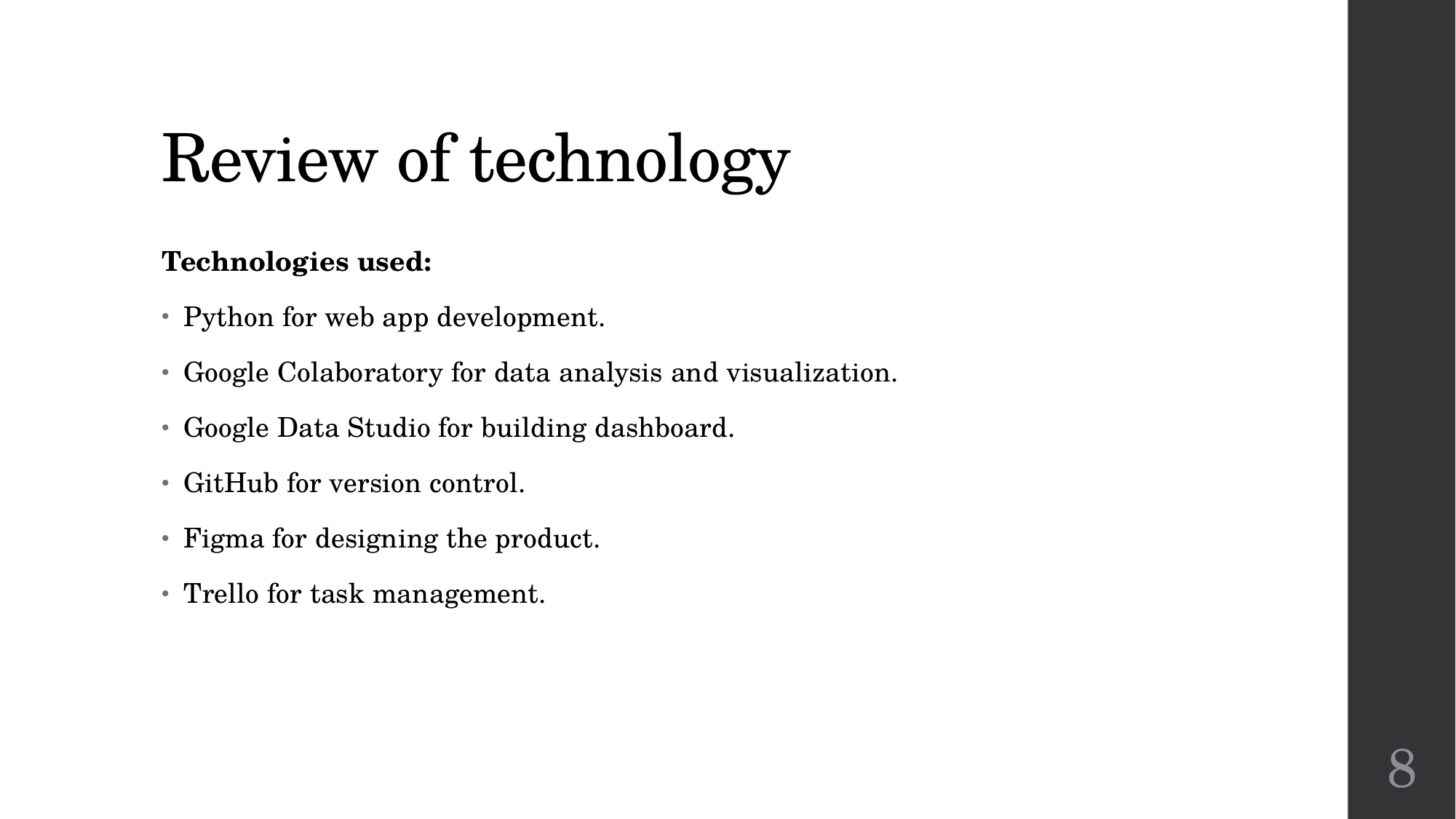

# Review of technology
Technologies used:
Python for web app development.
Google Colaboratory for data analysis and visualization.
Google Data Studio for building dashboard.
GitHub for version control.
Figma for designing the product.
Trello for task management.
8